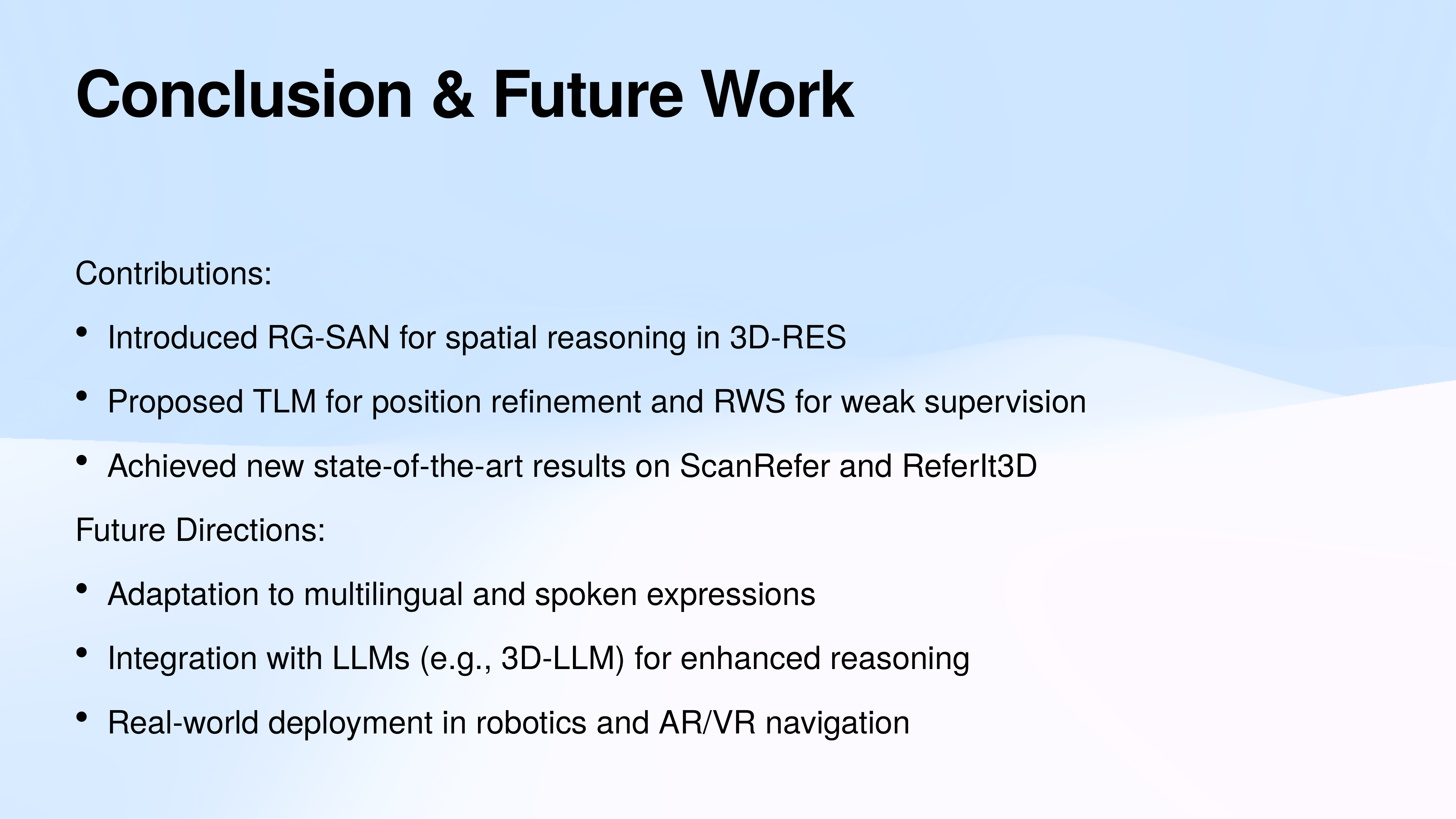

# Conclusion & Future Work
Contributions:
Introduced RG-SAN for spatial reasoning in 3D-RES
Proposed TLM for position refinement and RWS for weak supervision
Achieved new state-of-the-art results on ScanRefer and ReferIt3D
Future Directions:
Adaptation to multilingual and spoken expressions
Integration with LLMs (e.g., 3D-LLM) for enhanced reasoning
Real-world deployment in robotics and AR/VR navigation